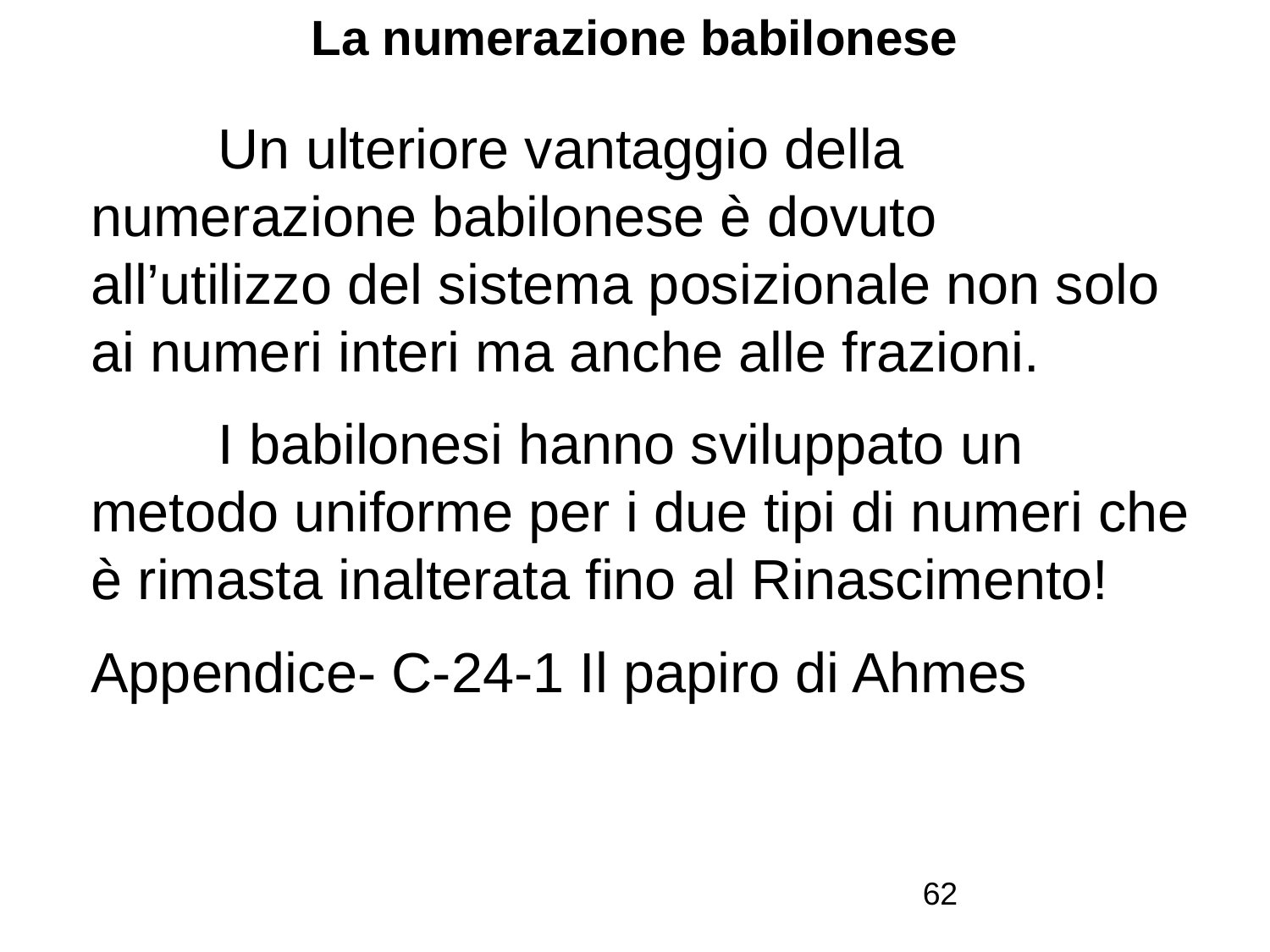

# La numerazione babilonese
	Un ulteriore vantaggio della numerazione babilonese è dovuto all’utilizzo del sistema posizionale non solo ai numeri interi ma anche alle frazioni.
	I babilonesi hanno sviluppato un metodo uniforme per i due tipi di numeri che è rimasta inalterata fino al Rinascimento!
Appendice- C-24-1 Il papiro di Ahmes

62